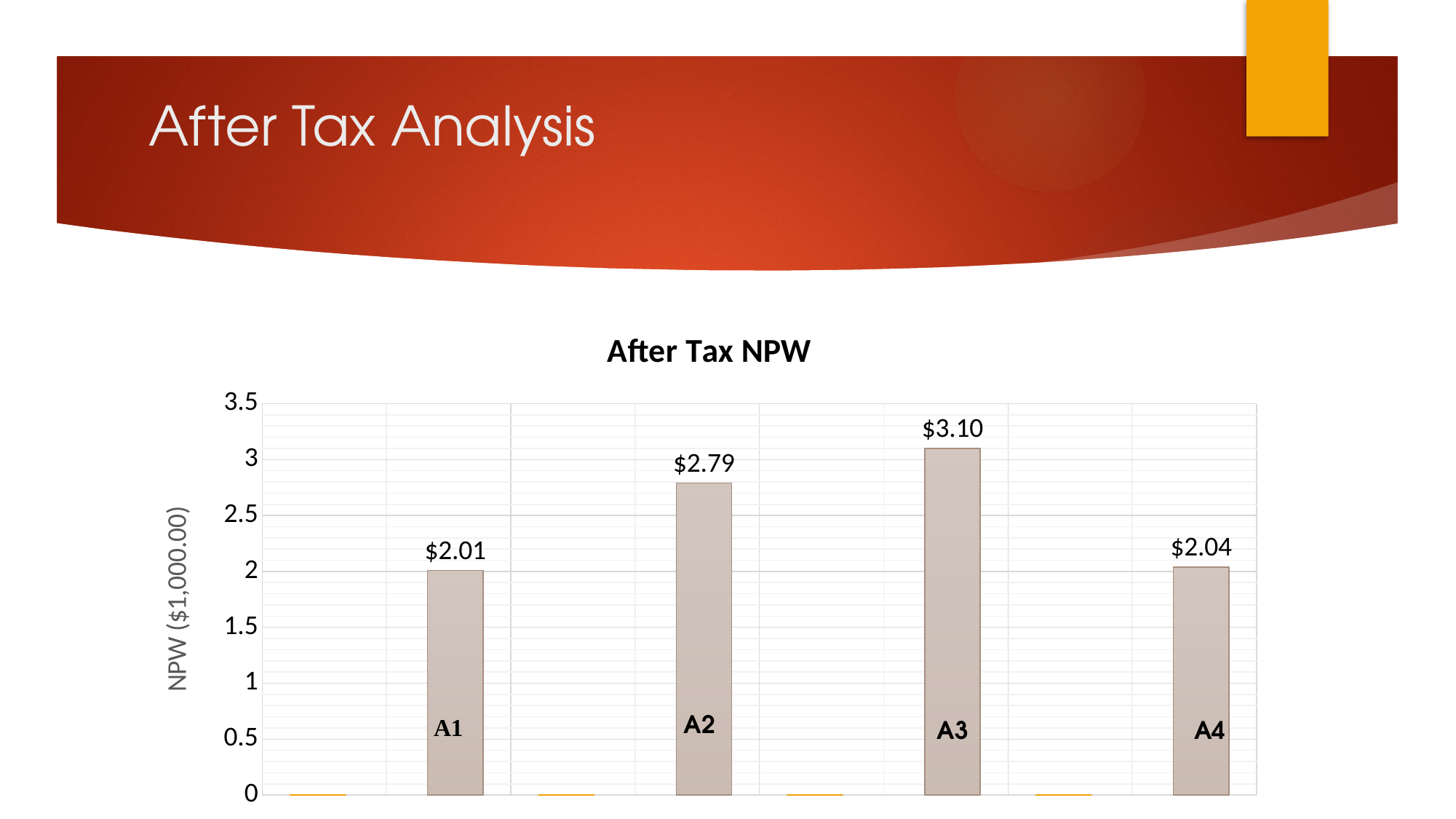

# After Tax Analysis

### Chart: After Tax NPW

| Category |  |  |  |
|---|---|---|---|
| 0 | 0.0 | None | 2.01 |
| 0 | 0.0 | None | 2.79 |
| 0 | 0.0 | None | 3.1 |
| 0 | 0.0 | None | 2.04 |
A3
A4